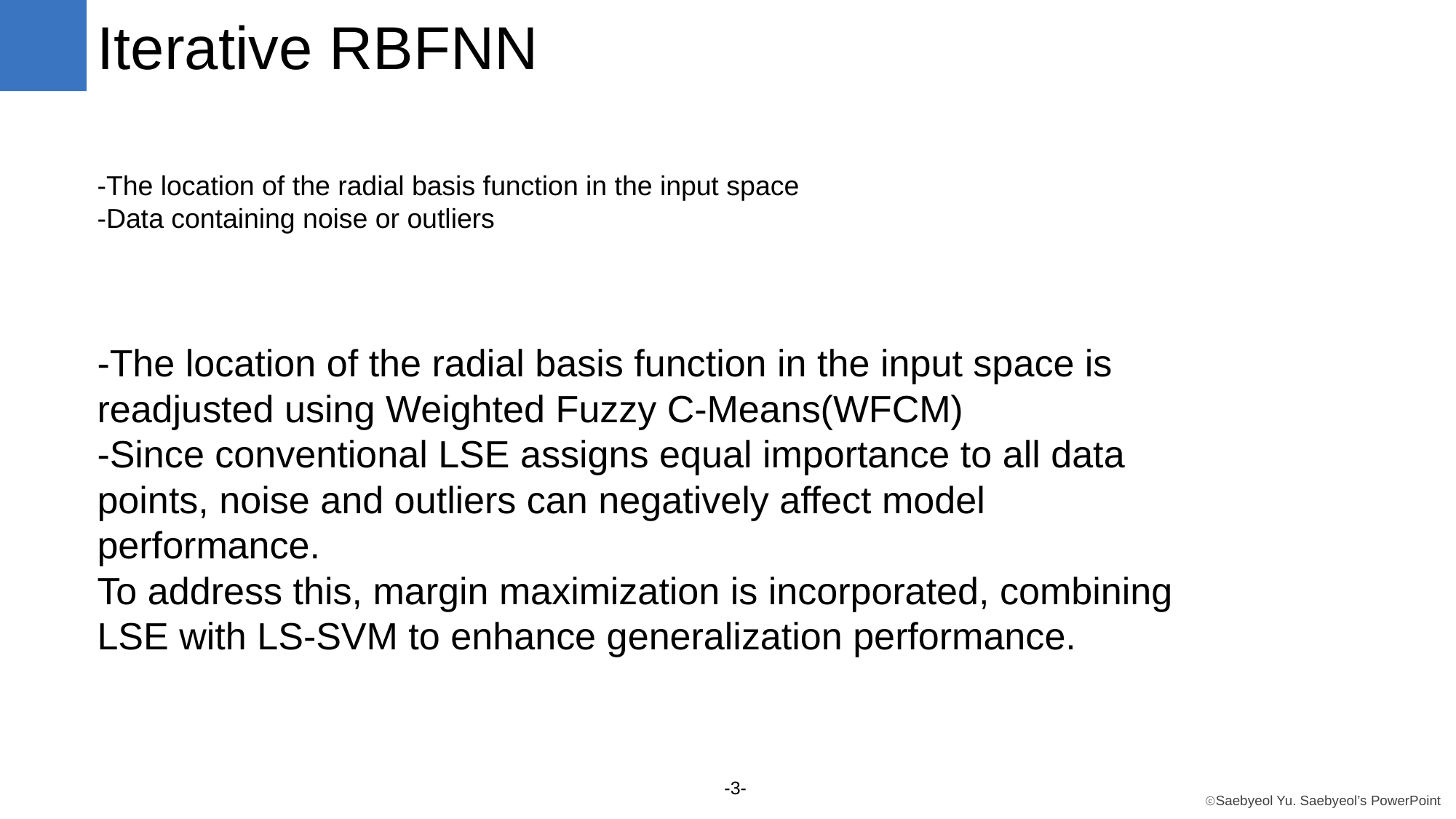

Iterative RBFNN
-The location of the radial basis function in the input space
-Data containing noise or outliers
-The location of the radial basis function in the input space is readjusted using Weighted Fuzzy C-Means(WFCM)
-Since conventional LSE assigns equal importance to all data points, noise and outliers can negatively affect model performance.
To address this, margin maximization is incorporated, combining LSE with LS-SVM to enhance generalization performance.
-3-